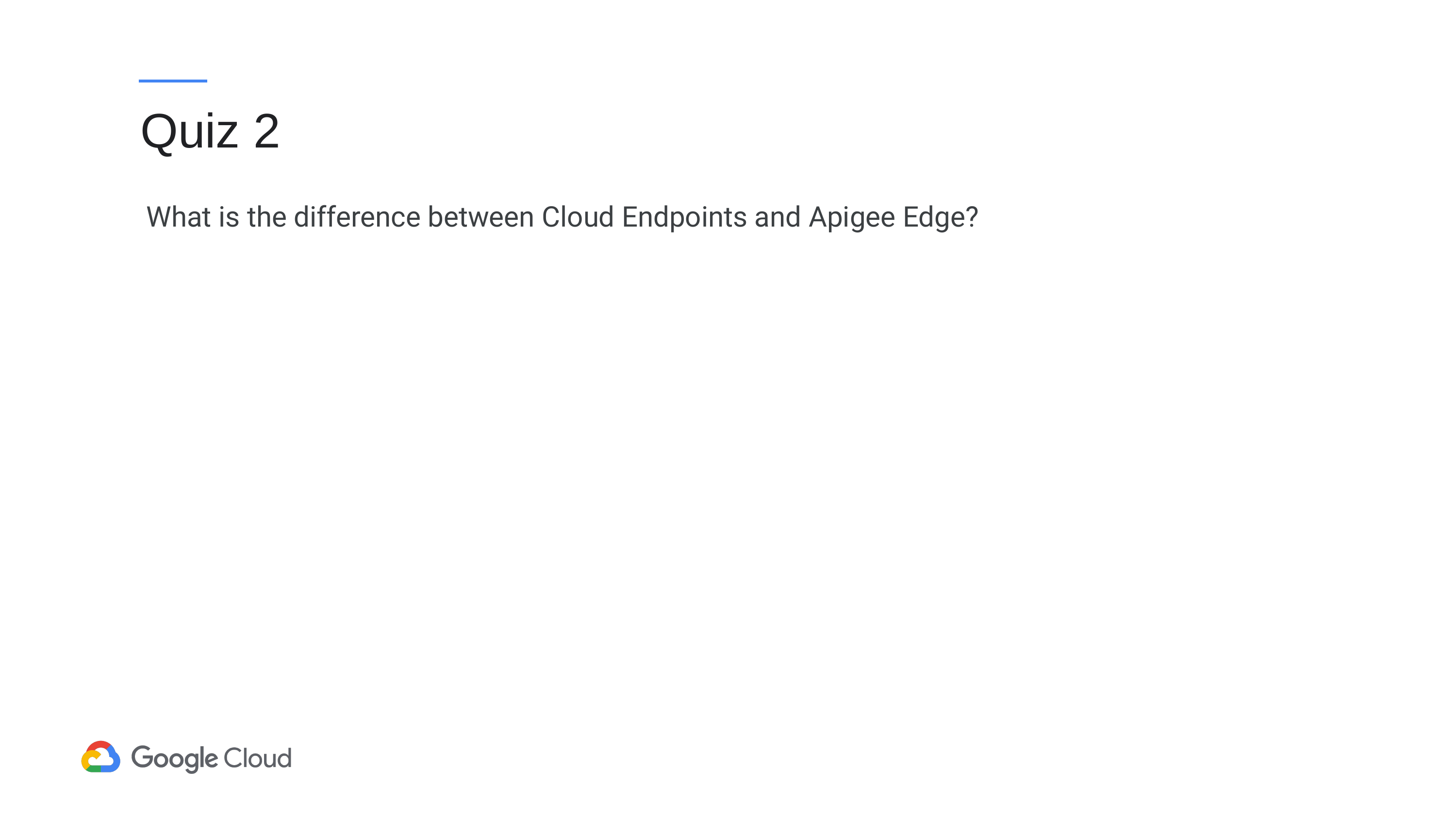

# Quiz 2
| What is the difference between Cloud Endpoints and Apigee Edge? |
| --- |
|  |